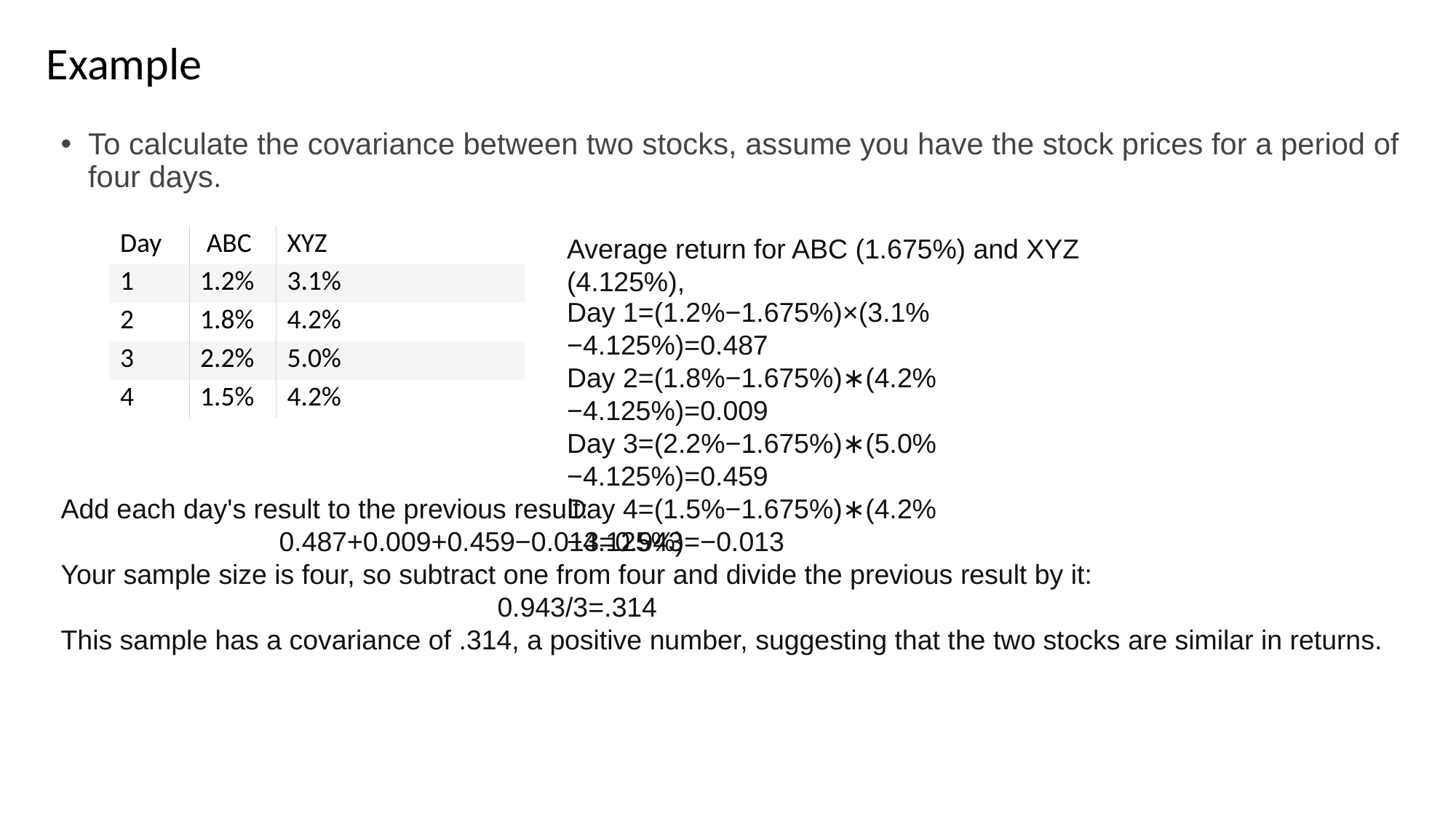

# Example
To calculate the covariance between two stocks, assume you have the stock prices for a period of four days.

| Day | ABC | XYZ |
| --- | --- | --- |
| 1 | 1.2% | 3.1% |
| 2 | 1.8% | 4.2% |
| 3 | 2.2% | 5.0% |
| 4 | 1.5% | 4.2% |
Average return for ABC (1.675%) and XYZ (4.125%),
Day 1=(1.2%−1.675%)×(3.1%−4.125%)=0.487​
Day 2=(1.8%−1.675%)∗(4.2%−4.125%)=0.009​
Day 3=(2.2%−1.675%)∗(5.0%−4.125%)=0.459​
Day 4=(1.5%−1.675%)∗(4.2%−4.125%)=−0.013​
Add each day's result to the previous result:
		0.487+0.009+0.459−0.013=0.943​
Your sample size is four, so subtract one from four and divide the previous result by it:
				0.943/3=.314​
This sample has a covariance of .314, a positive number, suggesting that the two stocks are similar in returns.